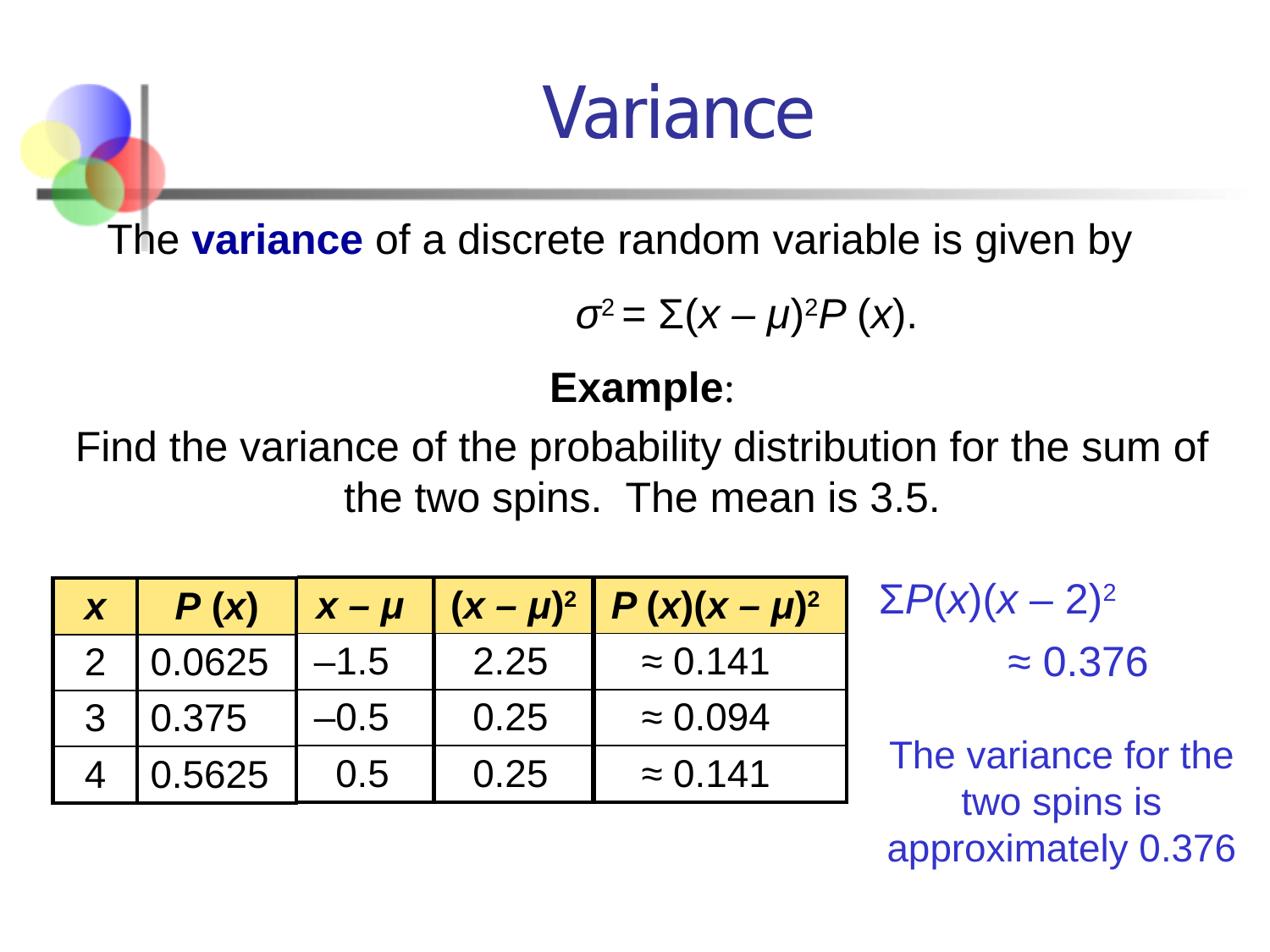

# Variance
The variance of a discrete random variable is given by

		σ2 = Σ(x – μ)2P (x).

Example:
Find the variance of the probability distribution for the sum of the two spins.  The mean is 3.5.
ΣP(x)(x – 2)2
| x – μ |
| --- |
| –1.5 |
| –0.5 |
| 0.5 |
| (x – μ)2 |
| --- |
| 2.25 |
| 0.25 |
| 0.25 |
| P (x)(x – μ)2 |
| --- |
| ≈ 0.141 |
| ≈ 0.094 |
| ≈ 0.141 |
| x | P (x) |
| --- | --- |
| 2 | 0.0625 |
| 3 | 0.375 |
| 4 | 0.5625 |
≈ 0.376
The variance for the two spins is approximately 0.376